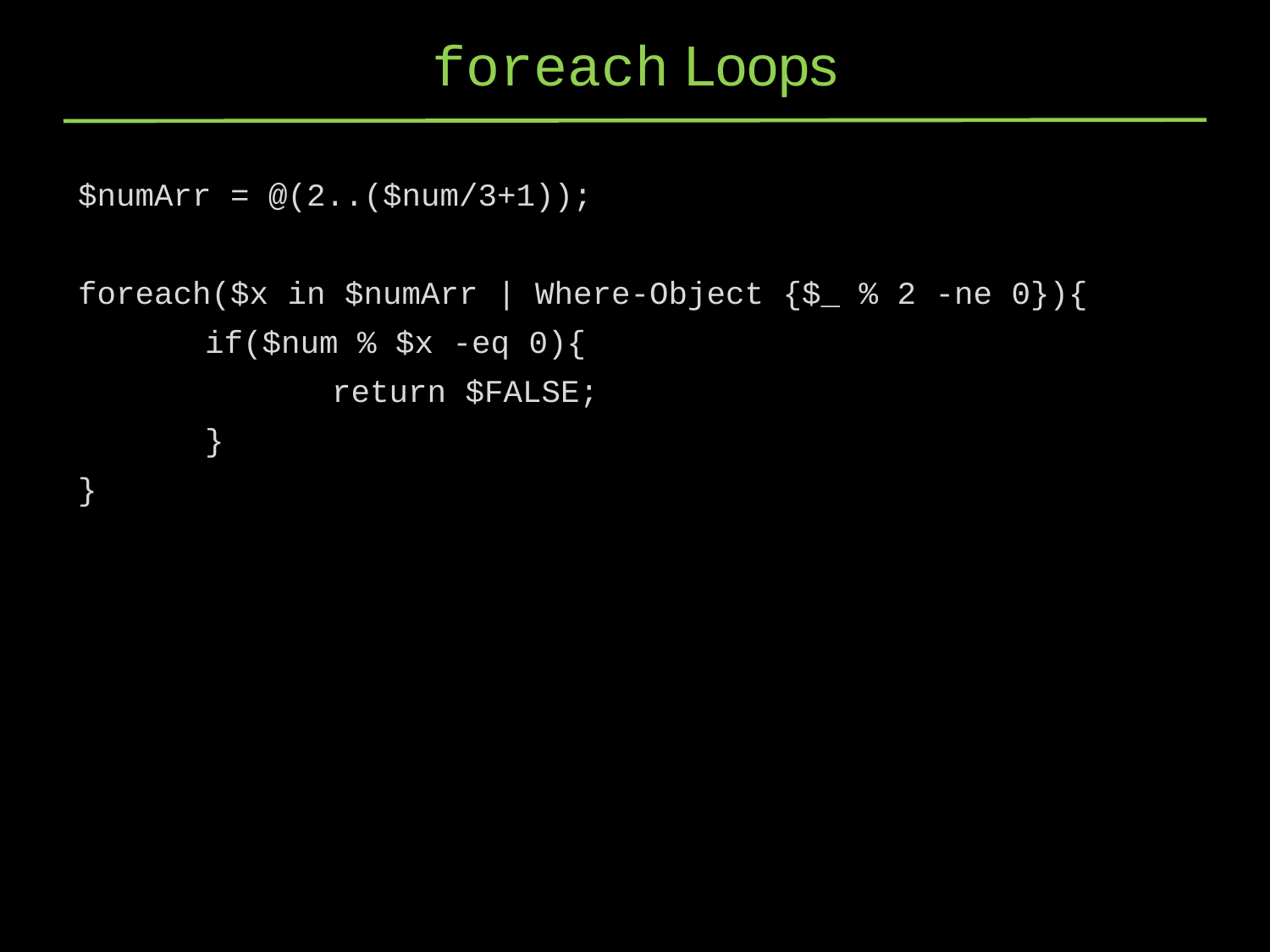

# foreach Loops
$numArr = @(2..($num/3+1));

foreach($x in $numArr | Where-Object {$_ % 2 -ne 0}){
	if($num % $x -eq 0){
     		return $FALSE;
	}
}